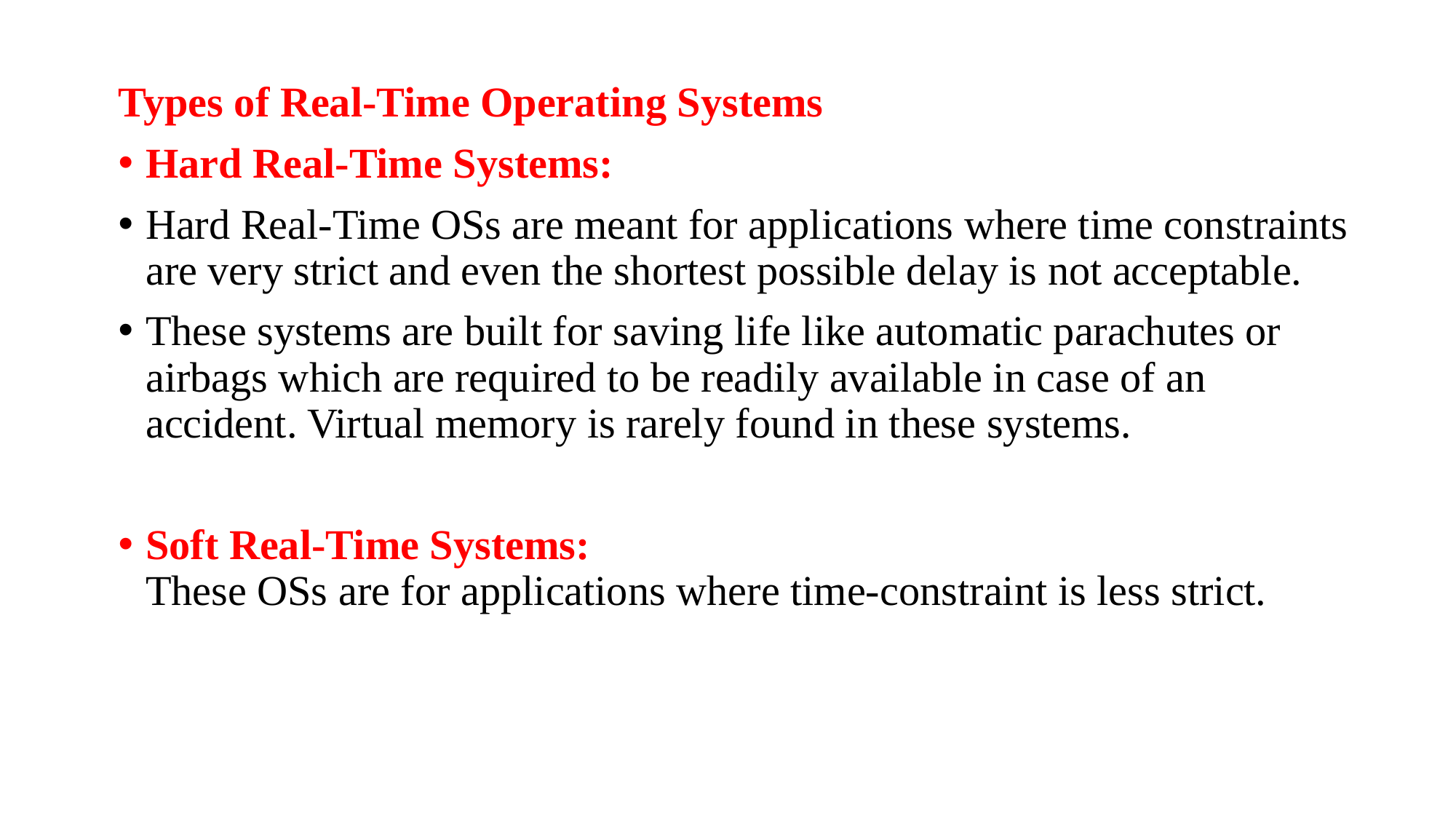

Types of Real-Time Operating Systems
Hard Real-Time Systems:
Hard Real-Time OSs are meant for applications where time constraints are very strict and even the shortest possible delay is not acceptable.
These systems are built for saving life like automatic parachutes or airbags which are required to be readily available in case of an accident. Virtual memory is rarely found in these systems.

Soft Real-Time Systems: 
These OSs are for applications where time-constraint is less strict.